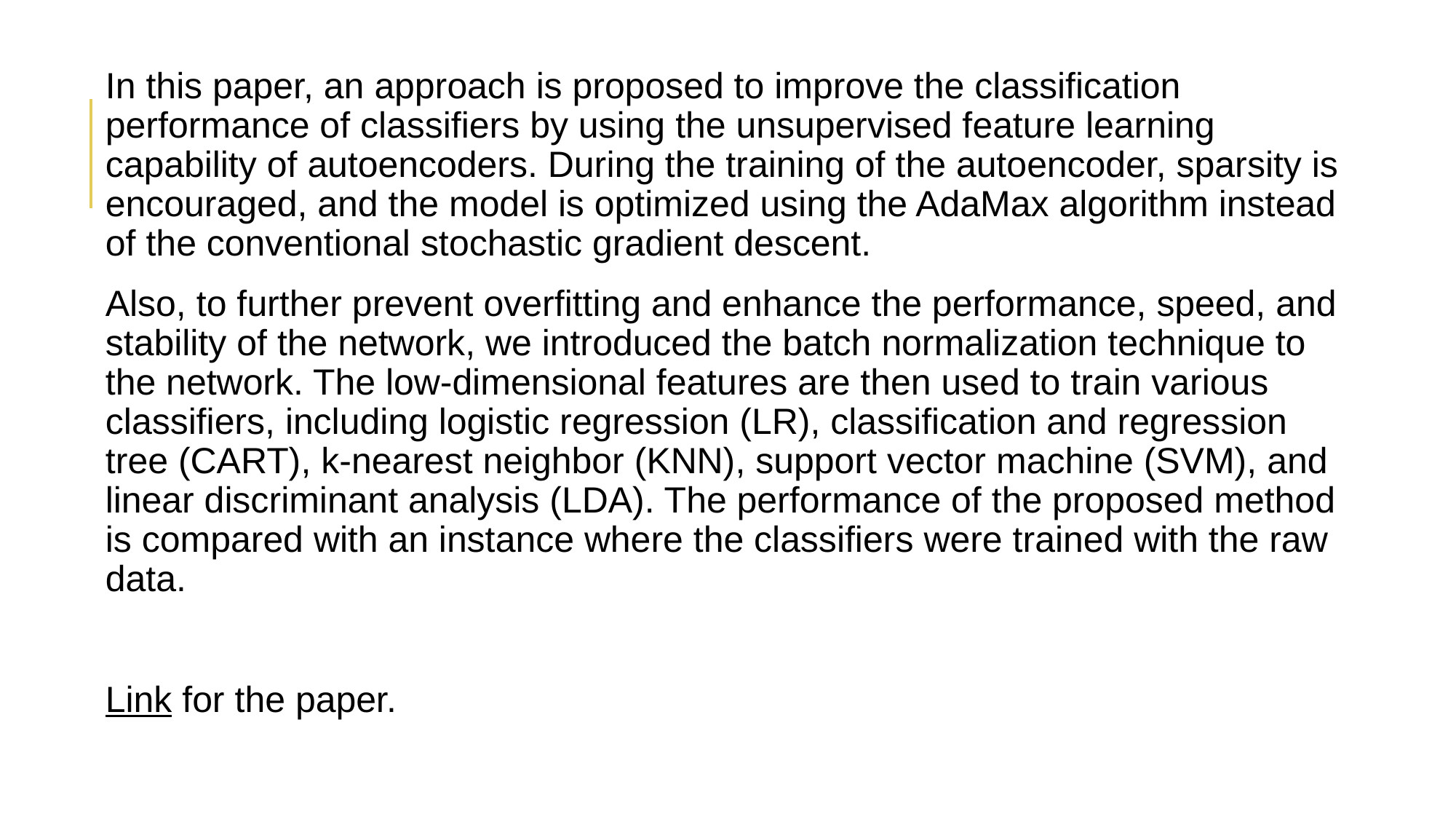

In this paper, an approach is proposed to improve the classification performance of classifiers by using the unsupervised feature learning capability of autoencoders. During the training of the autoencoder, sparsity is encouraged, and the model is optimized using the AdaMax algorithm instead of the conventional stochastic gradient descent.
Also, to further prevent overfitting and enhance the performance, speed, and stability of the network, we introduced the batch normalization technique to the network. The low-dimensional features are then used to train various classifiers, including logistic regression (LR), classification and regression tree (CART), k-nearest neighbor (KNN), support vector machine (SVM), and linear discriminant analysis (LDA). The performance of the proposed method is compared with an instance where the classifiers were trained with the raw data.

Link for the paper.